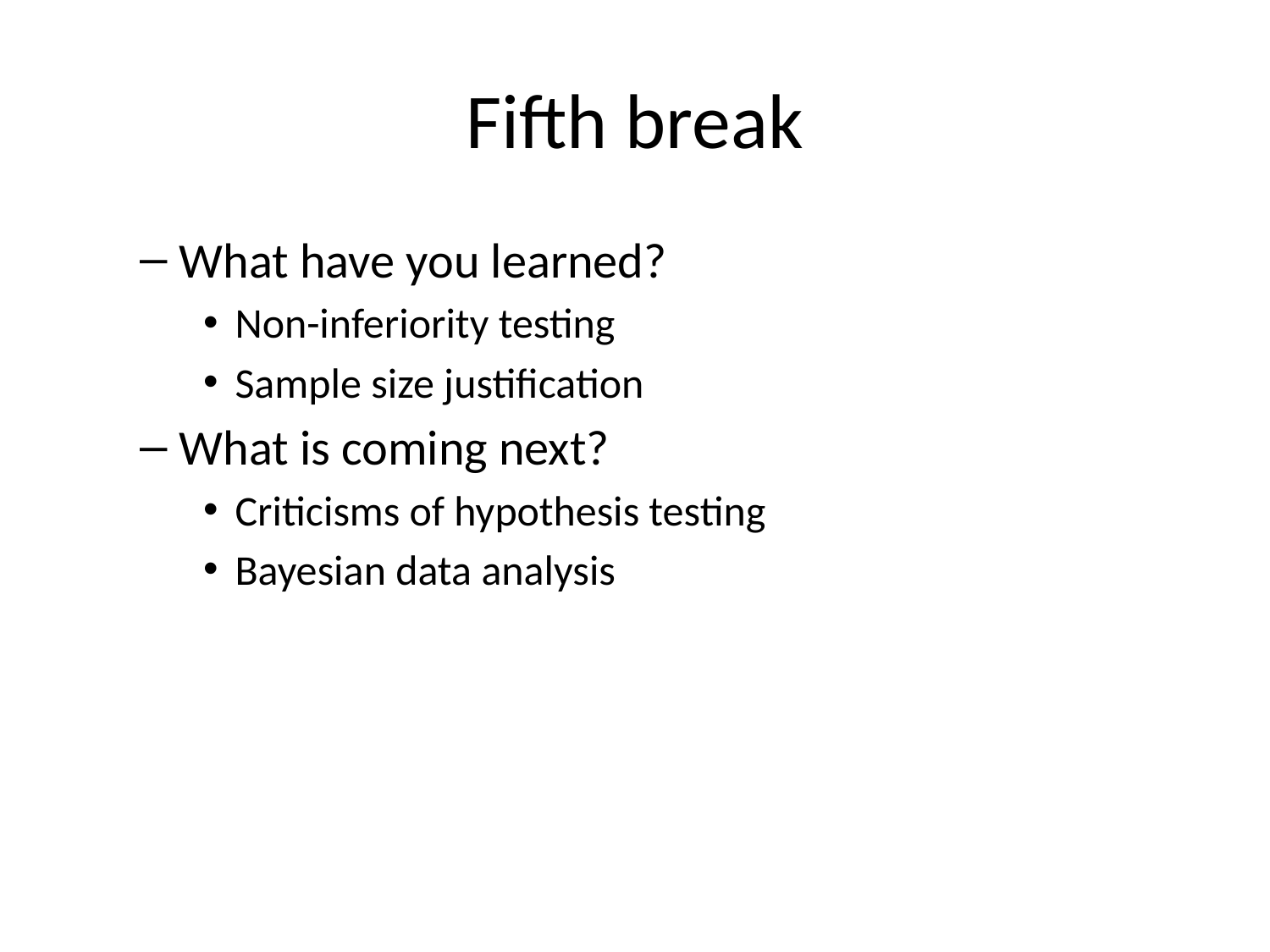

# Fifth break
What have you learned?
Non-inferiority testing
Sample size justification
What is coming next?
Criticisms of hypothesis testing
Bayesian data analysis